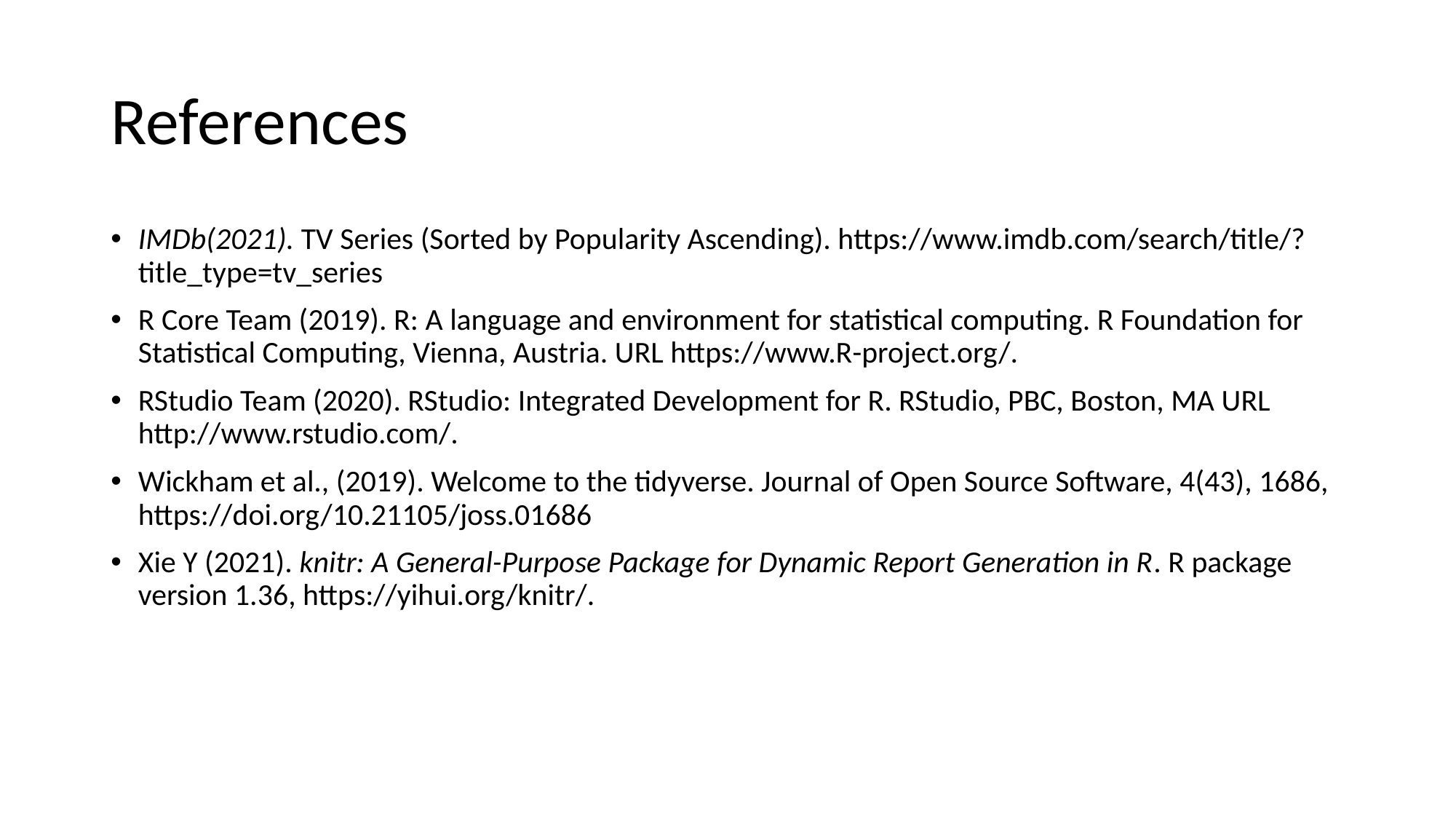

# References
IMDb(2021). TV Series (Sorted by Popularity Ascending). https://www.imdb.com/search/title/?title_type=tv_series
R Core Team (2019). R: A language and environment for statistical computing. R Foundation for Statistical Computing, Vienna, Austria. URL https://www.R-project.org/.
RStudio Team (2020). RStudio: Integrated Development for R. RStudio, PBC, Boston, MA URL http://www.rstudio.com/.
Wickham et al., (2019). Welcome to the tidyverse. Journal of Open Source Software, 4(43), 1686, https://doi.org/10.21105/joss.01686
Xie Y (2021). knitr: A General-Purpose Package for Dynamic Report Generation in R. R package version 1.36, https://yihui.org/knitr/.